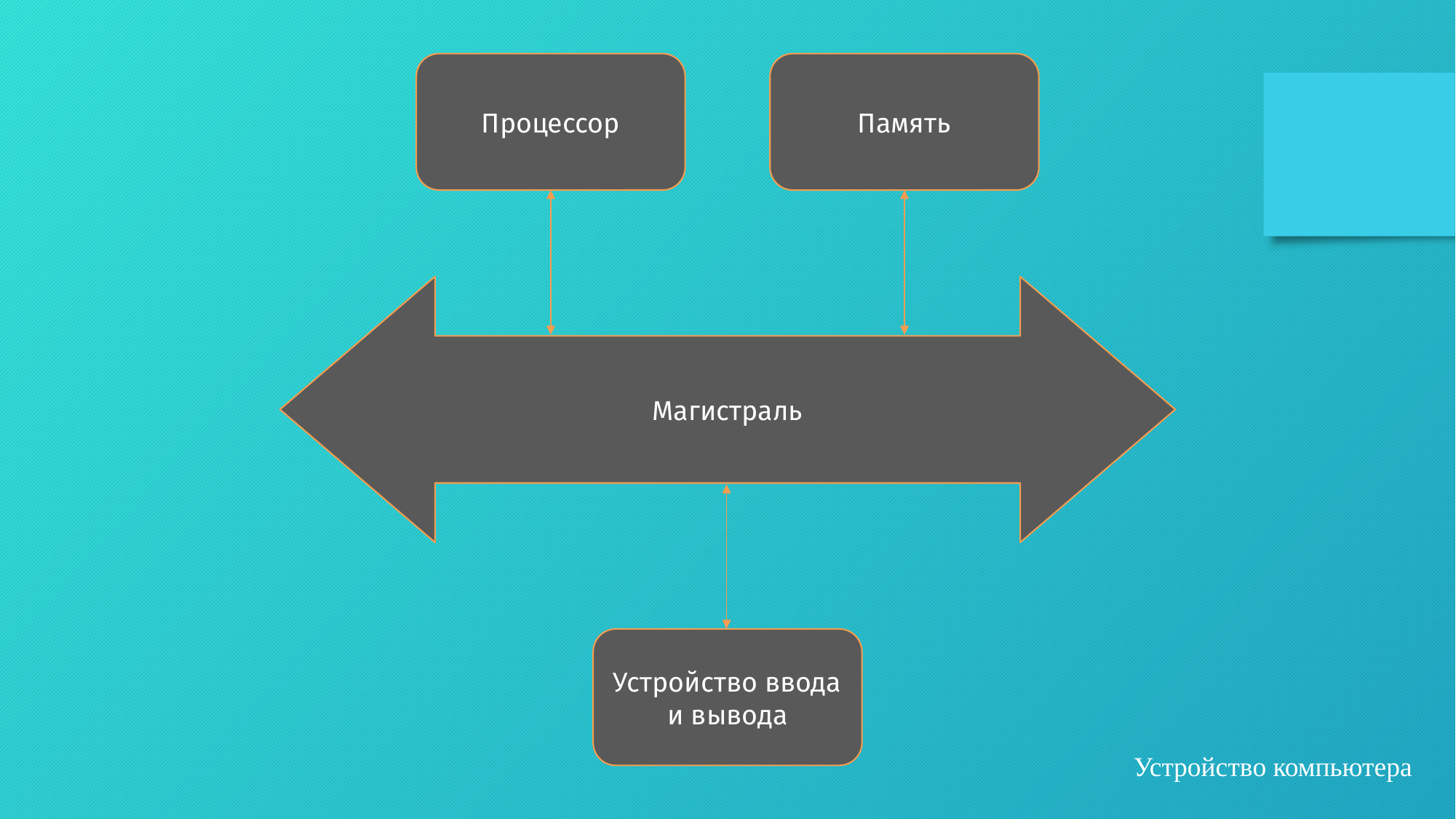

Процессор
Память
Магистраль
Устройство ввода и вывода
Устройство компьютера